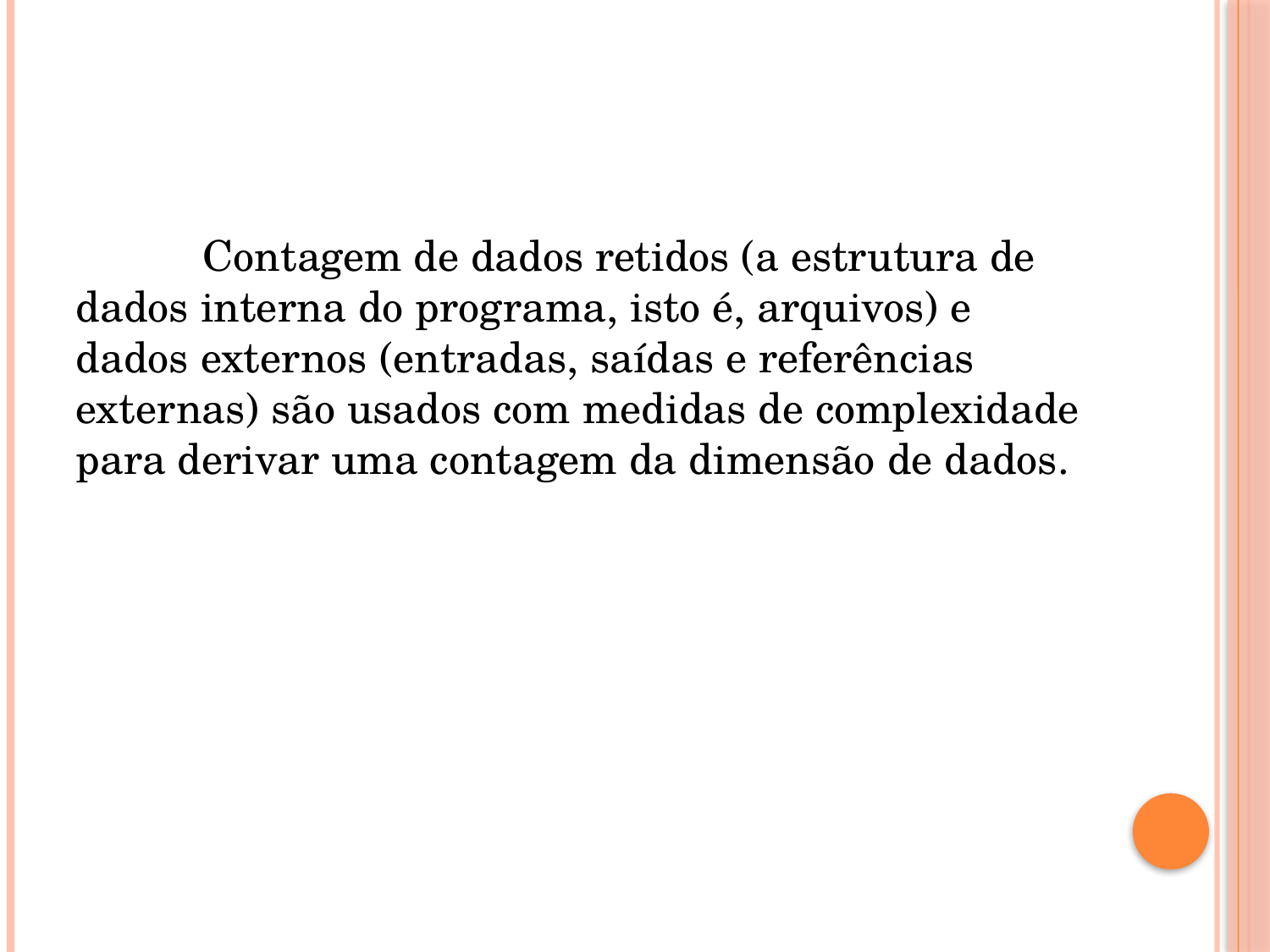

#
	Contagem de dados retidos (a estrutura de dados interna do programa, isto é, arquivos) e dados externos (entradas, saídas e referências externas) são usados com medidas de complexidade para derivar uma contagem da dimensão de dados.